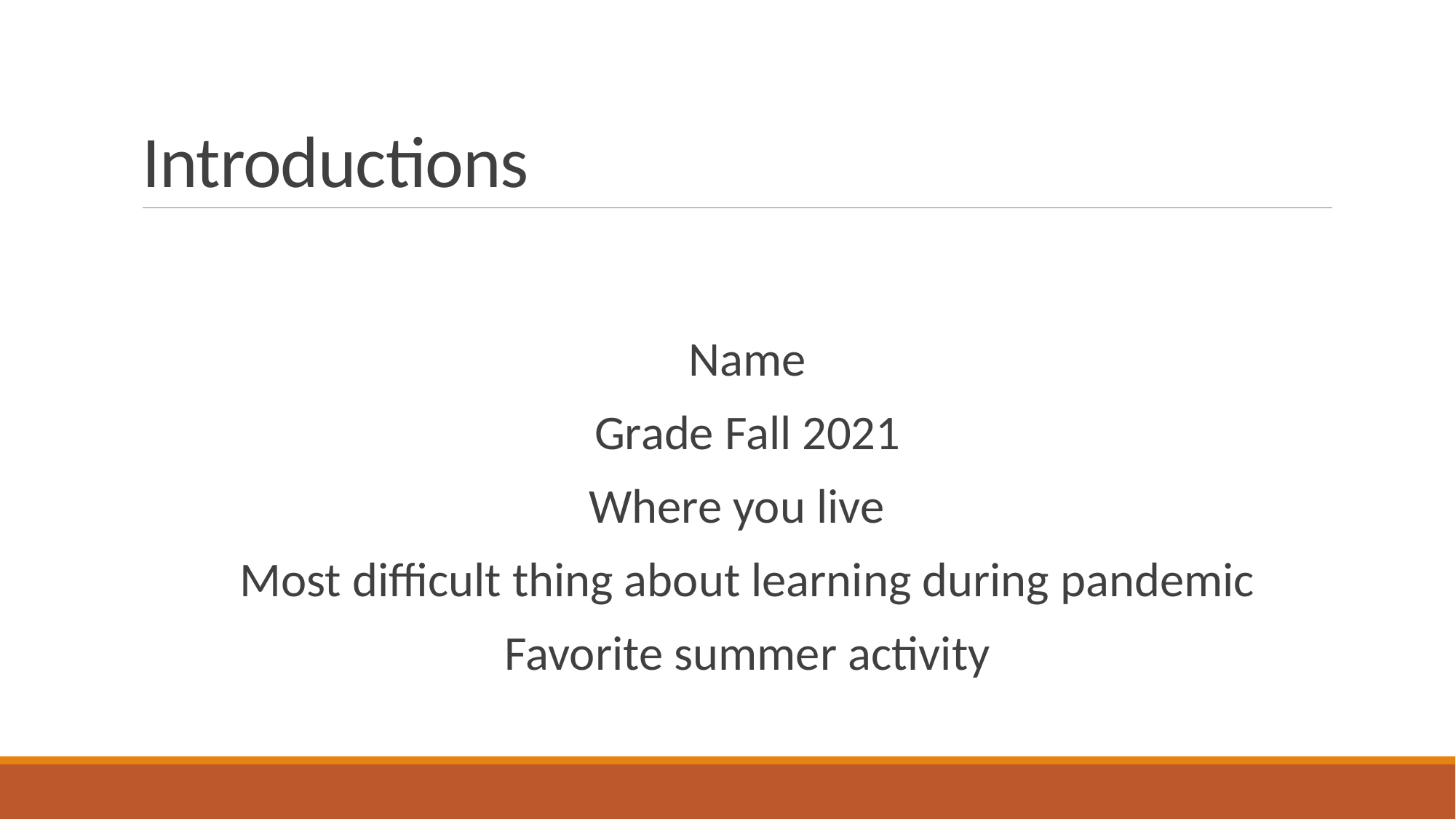

# Introductions

  Name
  Grade Fall 2021
Where you live
  Most difficult thing about learning during pandemic
  Favorite summer activity